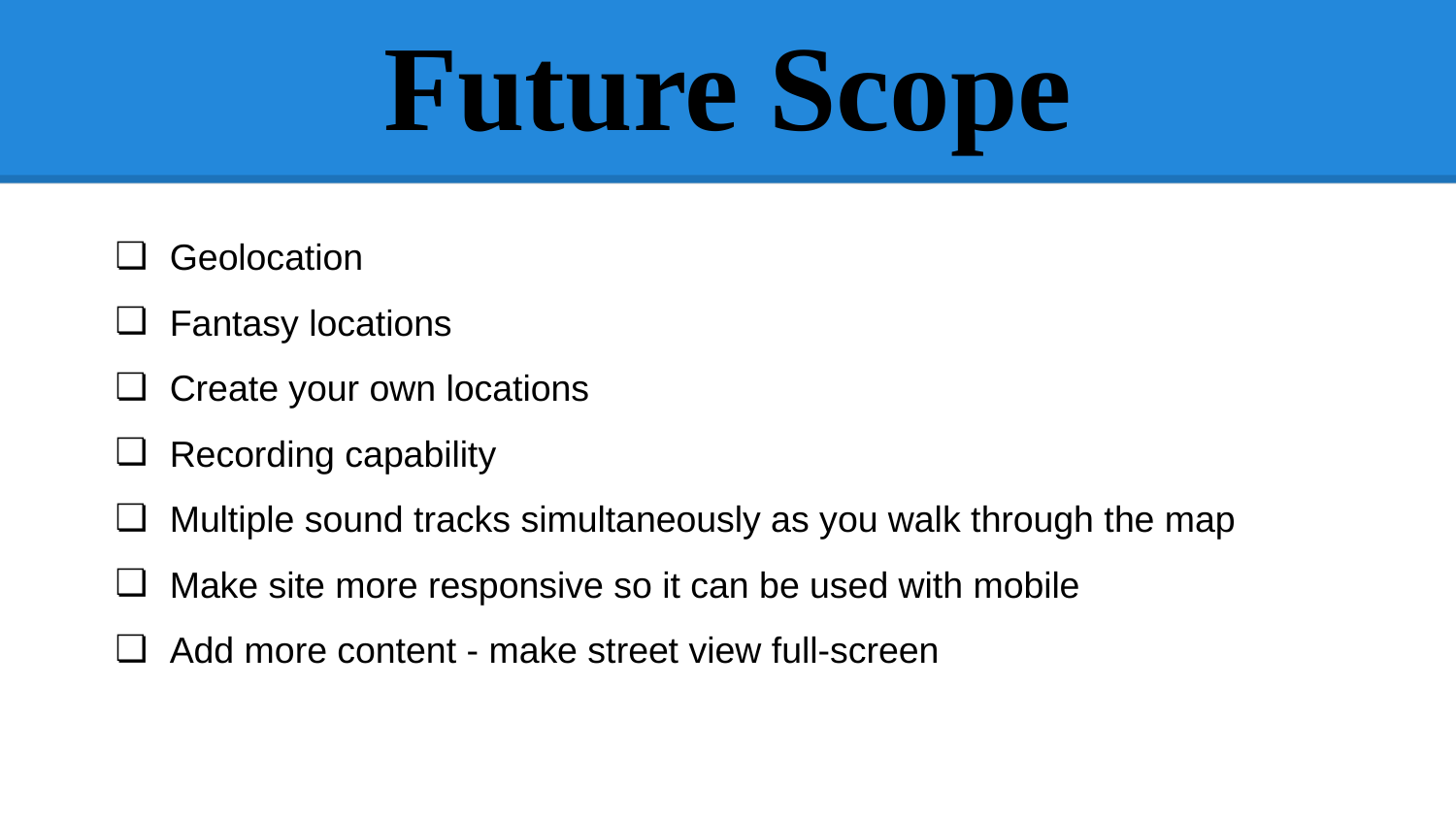

# Future Scope
Geolocation
Fantasy locations
Create your own locations
Recording capability
Multiple sound tracks simultaneously as you walk through the map
Make site more responsive so it can be used with mobile
Add more content - make street view full-screen